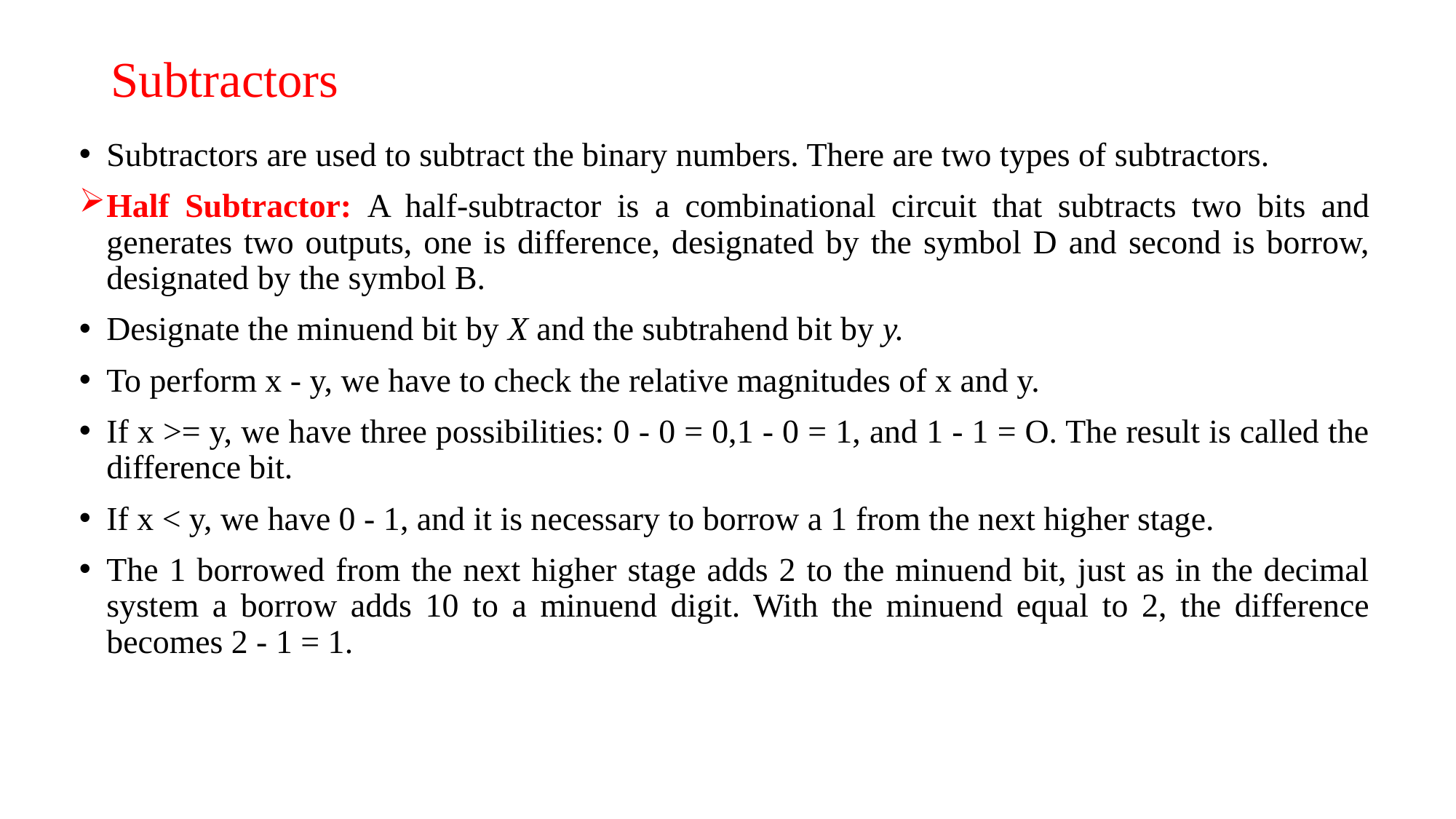

# Subtractors
Subtractors are used to subtract the binary numbers. There are two types of subtractors.
Half Subtractor: A half-subtractor is a combinational circuit that subtracts two bits and generates two outputs, one is difference, designated by the symbol D and second is borrow, designated by the symbol B.
Designate the minuend bit by X and the subtrahend bit by y.
To perform x - y, we have to check the relative magnitudes of x and y.
If x >= y, we have three possibilities: 0 - 0 = 0,1 - 0 = 1, and 1 - 1 = O. The result is called the difference bit.
If x < y, we have 0 - 1, and it is necessary to borrow a 1 from the next higher stage.
The 1 borrowed from the next higher stage adds 2 to the minuend bit, just as in the decimal system a borrow adds 10 to a minuend digit. With the minuend equal to 2, the difference becomes 2 - 1 = 1.